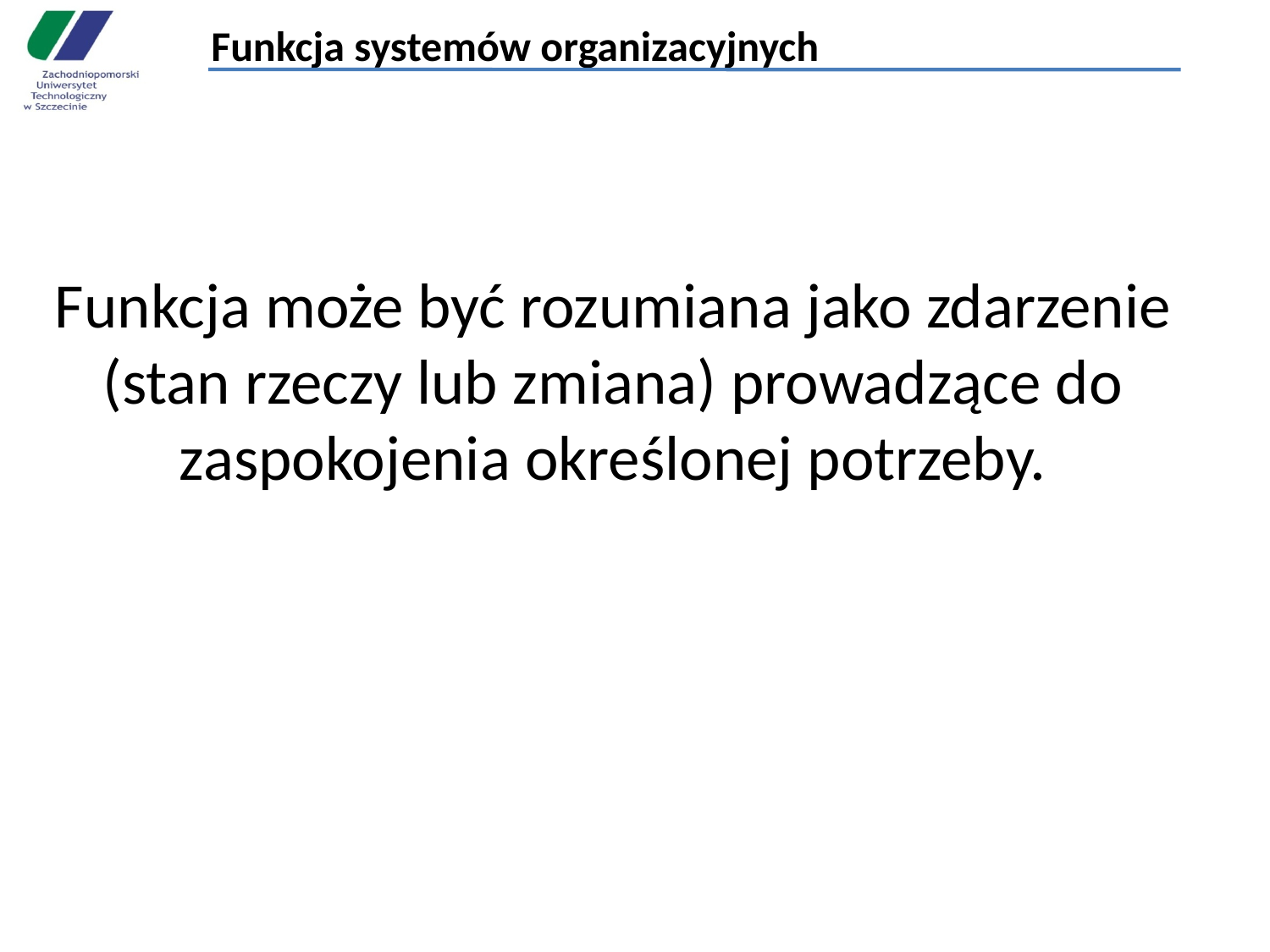

# Funkcja systemów organizacyjnych
Funkcja może być rozumiana jako zdarzenie (stan rzeczy lub zmiana) prowadzące do zaspokojenia określonej potrzeby.